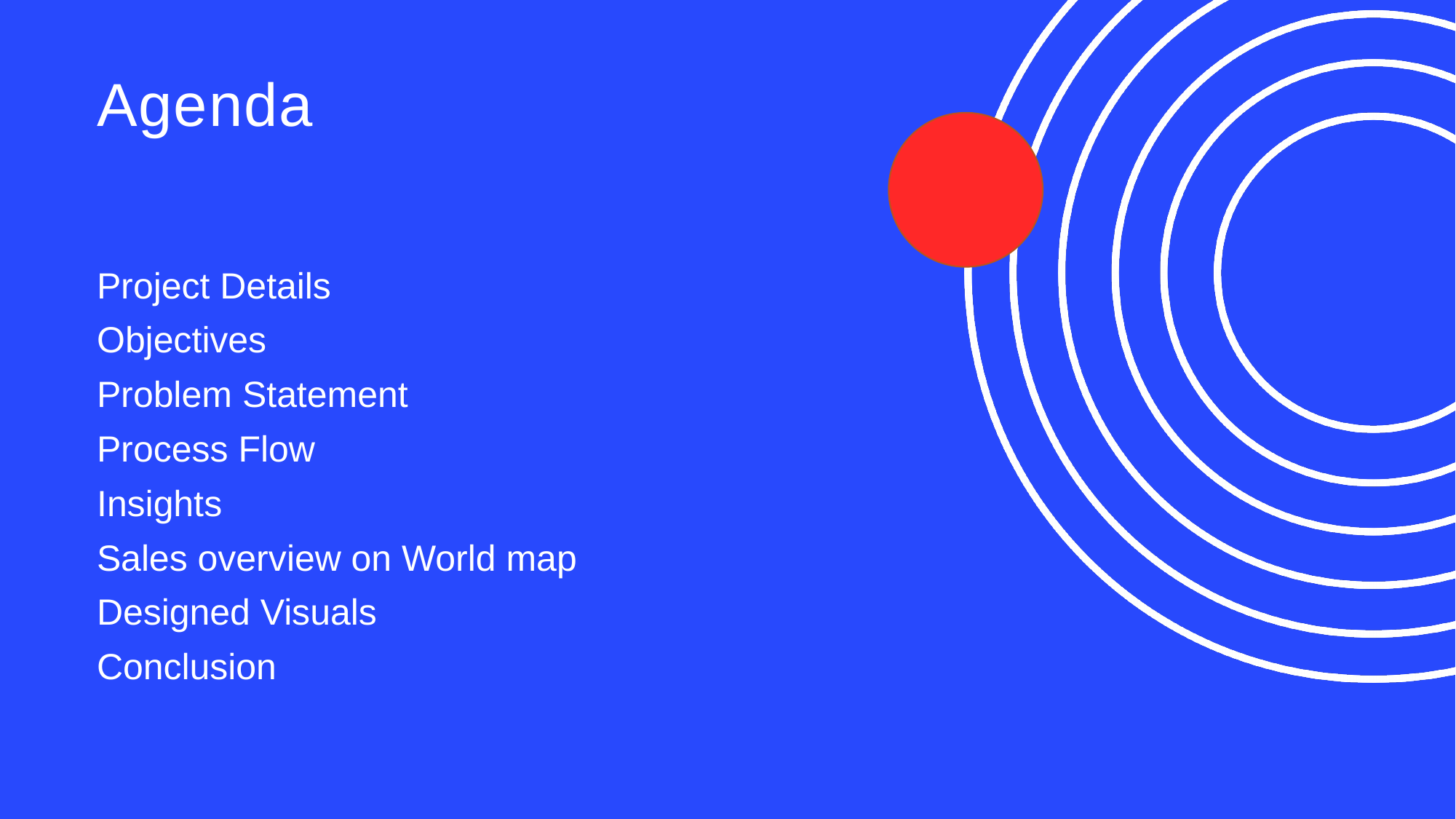

# Agenda
Project Details
Objectives
Problem Statement
Process Flow
Insights
Sales overview on World map
Designed Visuals
Conclusion